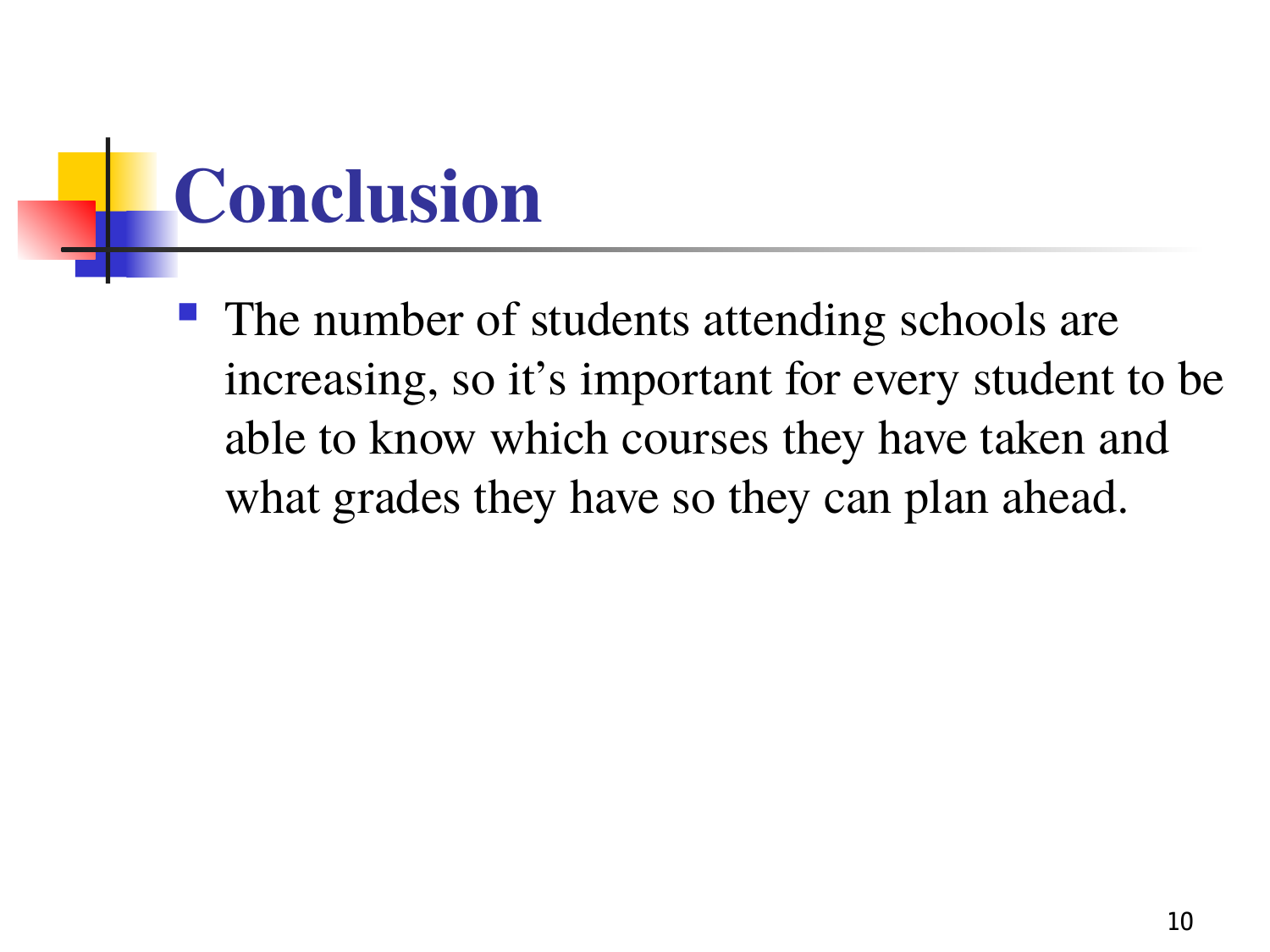

# Conclusion
The number of students attending schools are increasing, so it’s important for every student to be able to know which courses they have taken and what grades they have so they can plan ahead.
10